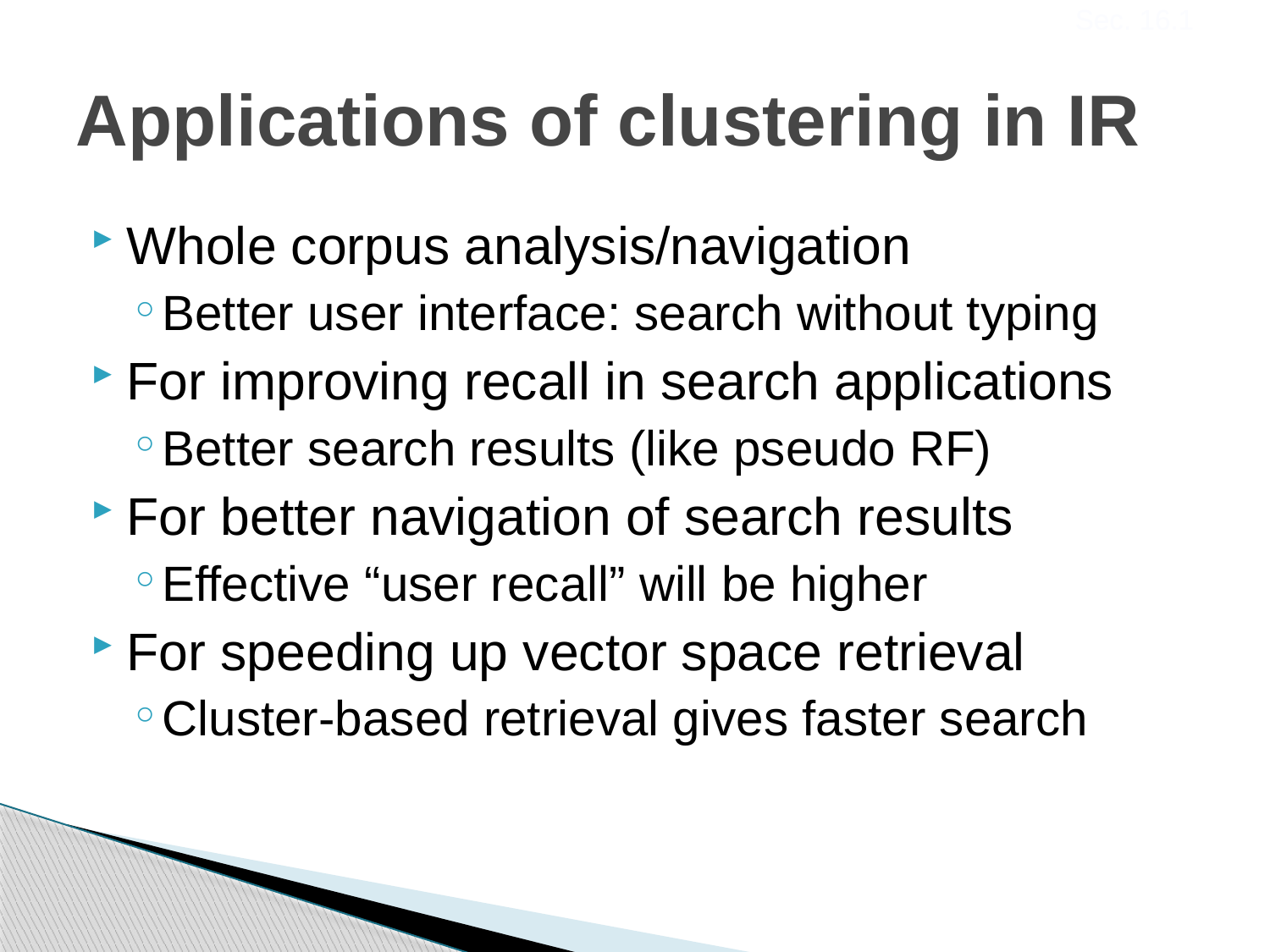

Sec. 16.1
# Applications of clustering in IR
Whole corpus analysis/navigation
Better user interface: search without typing
For improving recall in search applications
Better search results (like pseudo RF)
For better navigation of search results
Effective “user recall” will be higher
For speeding up vector space retrieval
Cluster-based retrieval gives faster search